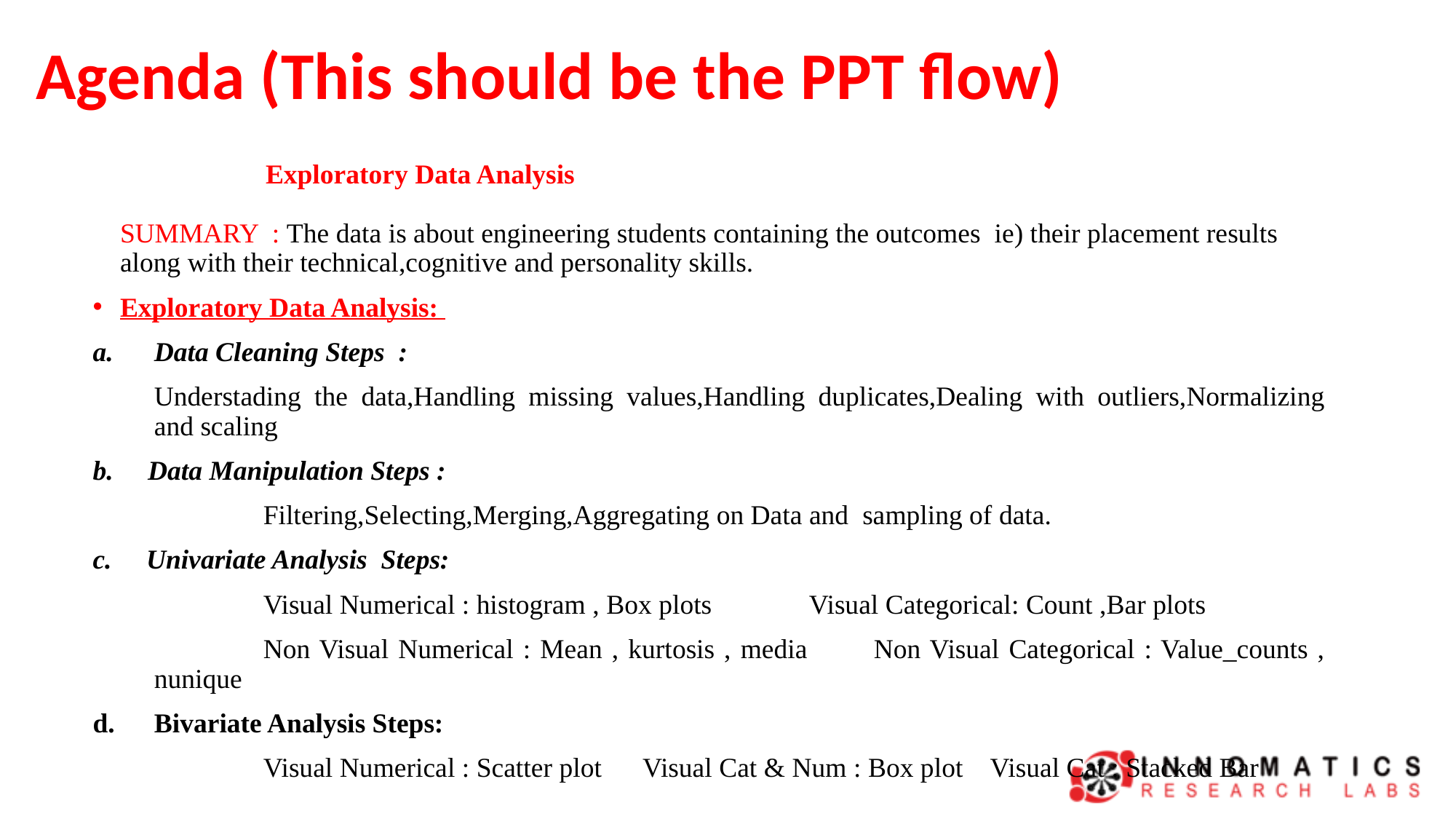

# Agenda (This should be the PPT flow)
                         Exploratory Data Analysis

	SUMMARY  : The data is about engineering students containing the outcomes  ie) their placement results along with their technical,cognitive and personality skills.
Exploratory Data Analysis:
Data Cleaning Steps  :
	Understading the data,Handling missing values,Handling duplicates,Dealing with outliers,Normalizing and scaling
b.     Data Manipulation Steps :
		Filtering,Selecting,Merging,Aggregating on Data and  sampling of data.
c.     Univariate Analysis  Steps:
		Visual Numerical : histogram , Box plots 	Visual Categorical: Count ,Bar plots
		Non Visual Numerical : Mean , kurtosis , media       Non Visual Categorical : Value_counts , nunique
Bivariate Analysis Steps:
		Visual Numerical : Scatter plot      Visual Cat & Num : Box plot    Visual Cat : Stacked Bar